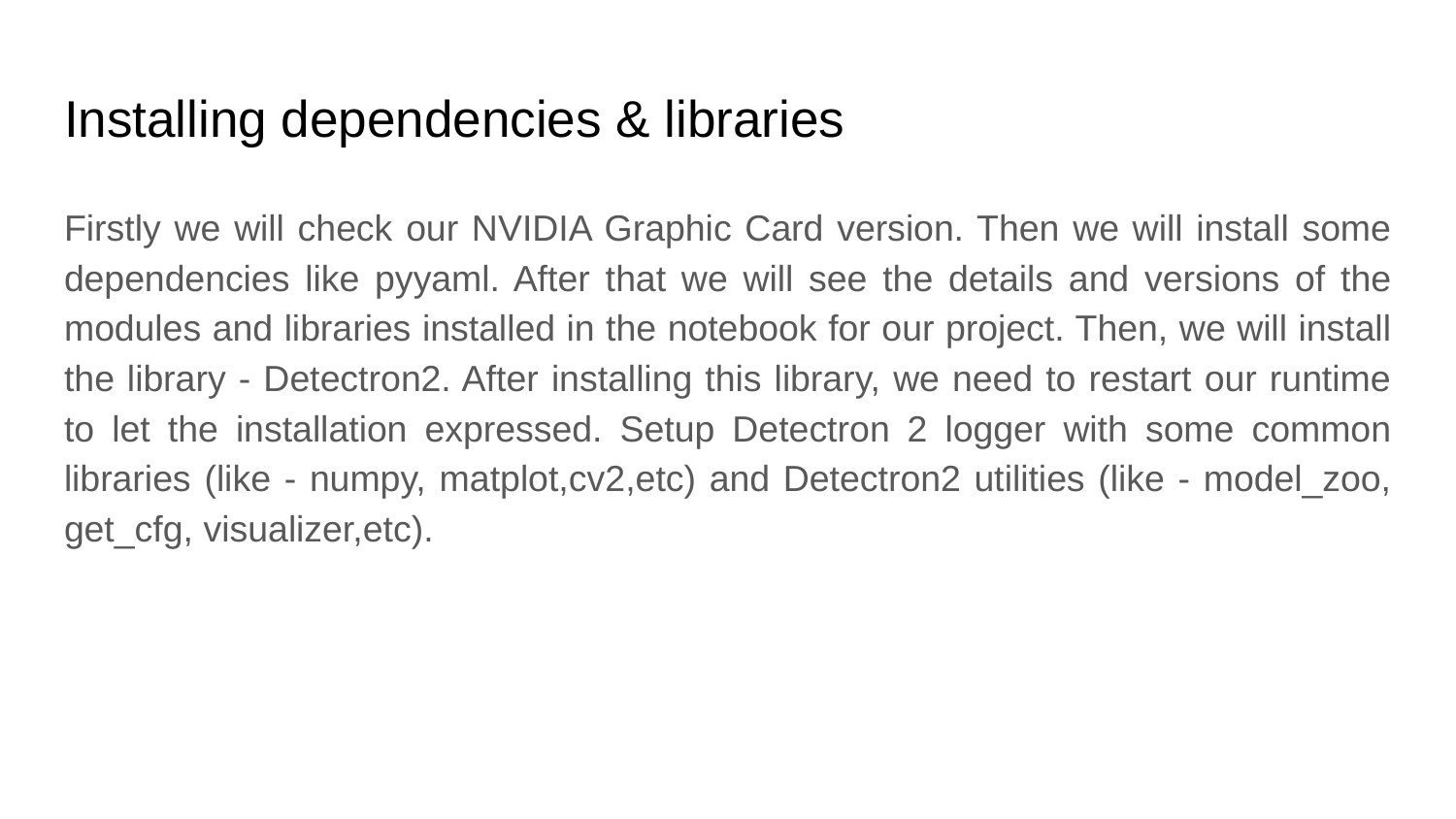

# Installing dependencies & libraries
Firstly we will check our NVIDIA Graphic Card version. Then we will install some dependencies like pyyaml. After that we will see the details and versions of the modules and libraries installed in the notebook for our project. Then, we will install the library - Detectron2. After installing this library, we need to restart our runtime to let the installation expressed. Setup Detectron 2 logger with some common libraries (like - numpy, matplot,cv2,etc) and Detectron2 utilities (like - model_zoo, get_cfg, visualizer,etc).